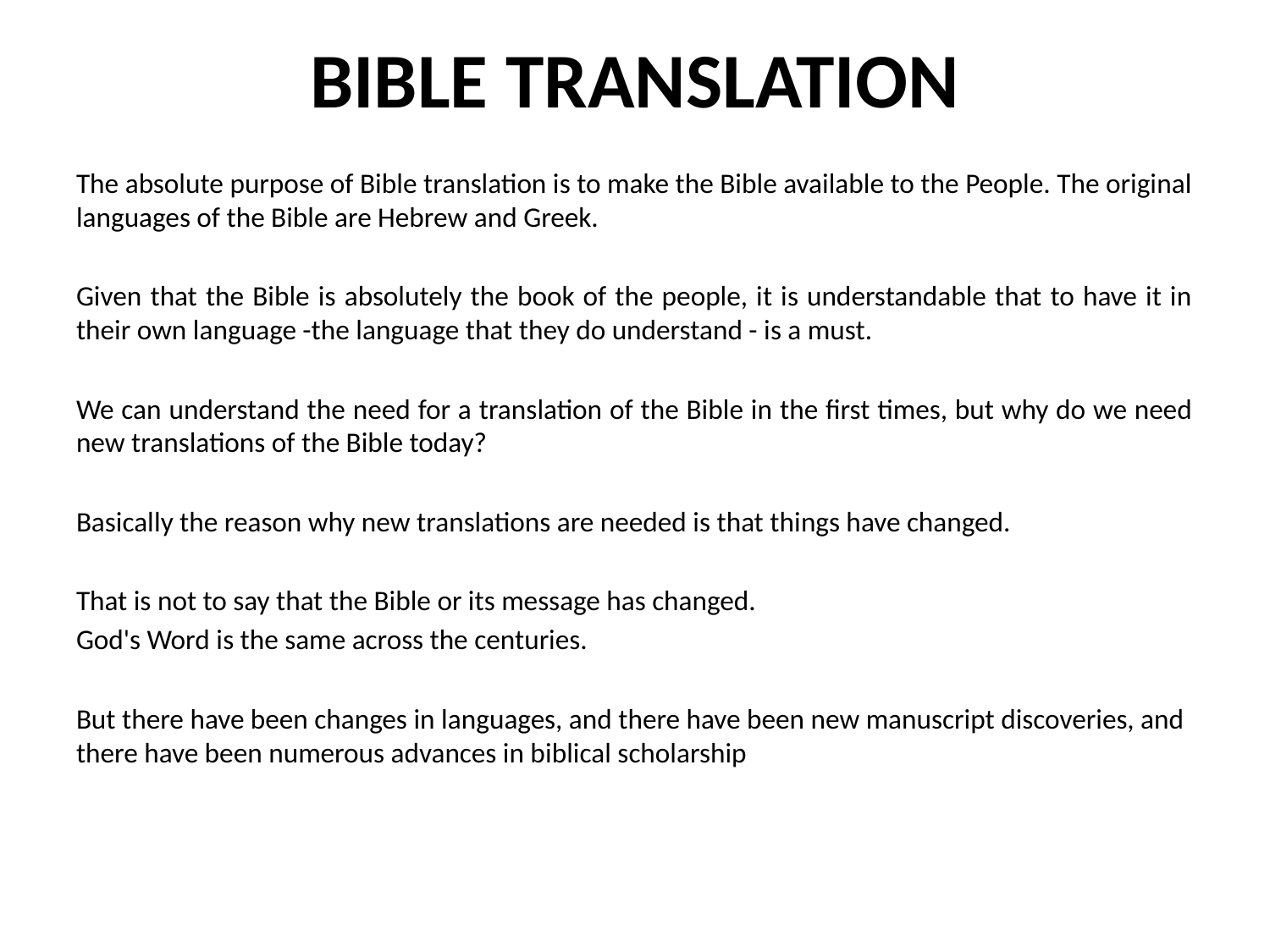

# BIBLE TRANSLATION
The absolute purpose of Bible translation is to make the Bible available to the People. The original languages of the Bible are Hebrew and Greek.

Given that the Bible is absolutely the book of the people, it is understandable that to have it in their own language -the language that they do understand - is a must.

We can understand the need for a translation of the Bible in the first times, but why do we need new translations of the Bible today?

Basically the reason why new translations are needed is that things have changed.

That is not to say that the Bible or its message has changed.
God's Word is the same across the centuries.

But there have been changes in languages, and there have been new manuscript discoveries, and there have been numerous advances in biblical scholarship